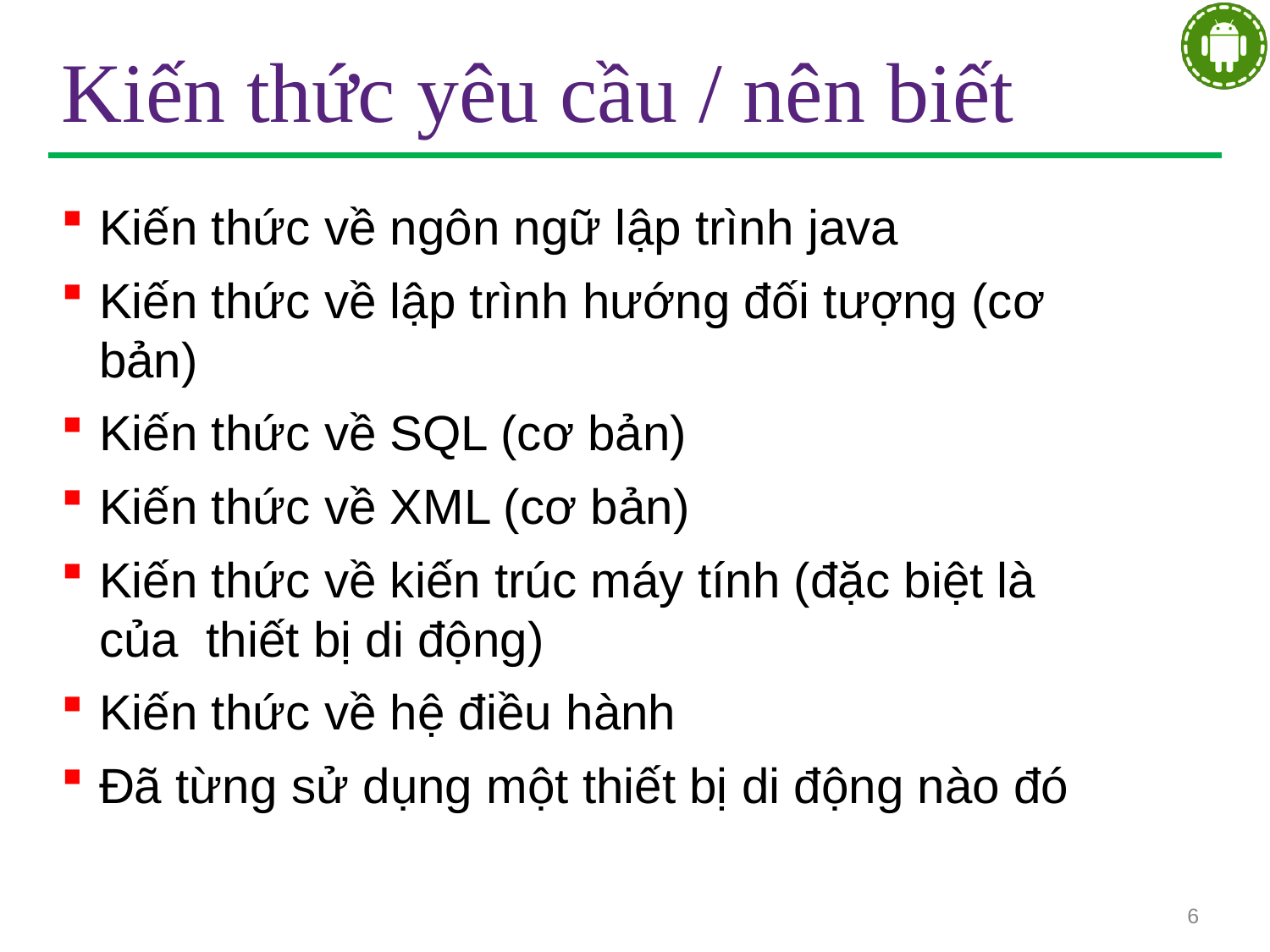

# Kiến thức yêu cầu / nên biết
Kiến thức về ngôn ngữ lập trình java
Kiến thức về lập trình hướng đối tượng (cơ bản)
Kiến thức về SQL (cơ bản)
Kiến thức về XML (cơ bản)
Kiến thức về kiến trúc máy tính (đặc biệt là của  thiết bị di động)
Kiến thức về hệ điều hành
Đã từng sử dụng một thiết bị di động nào đó
6